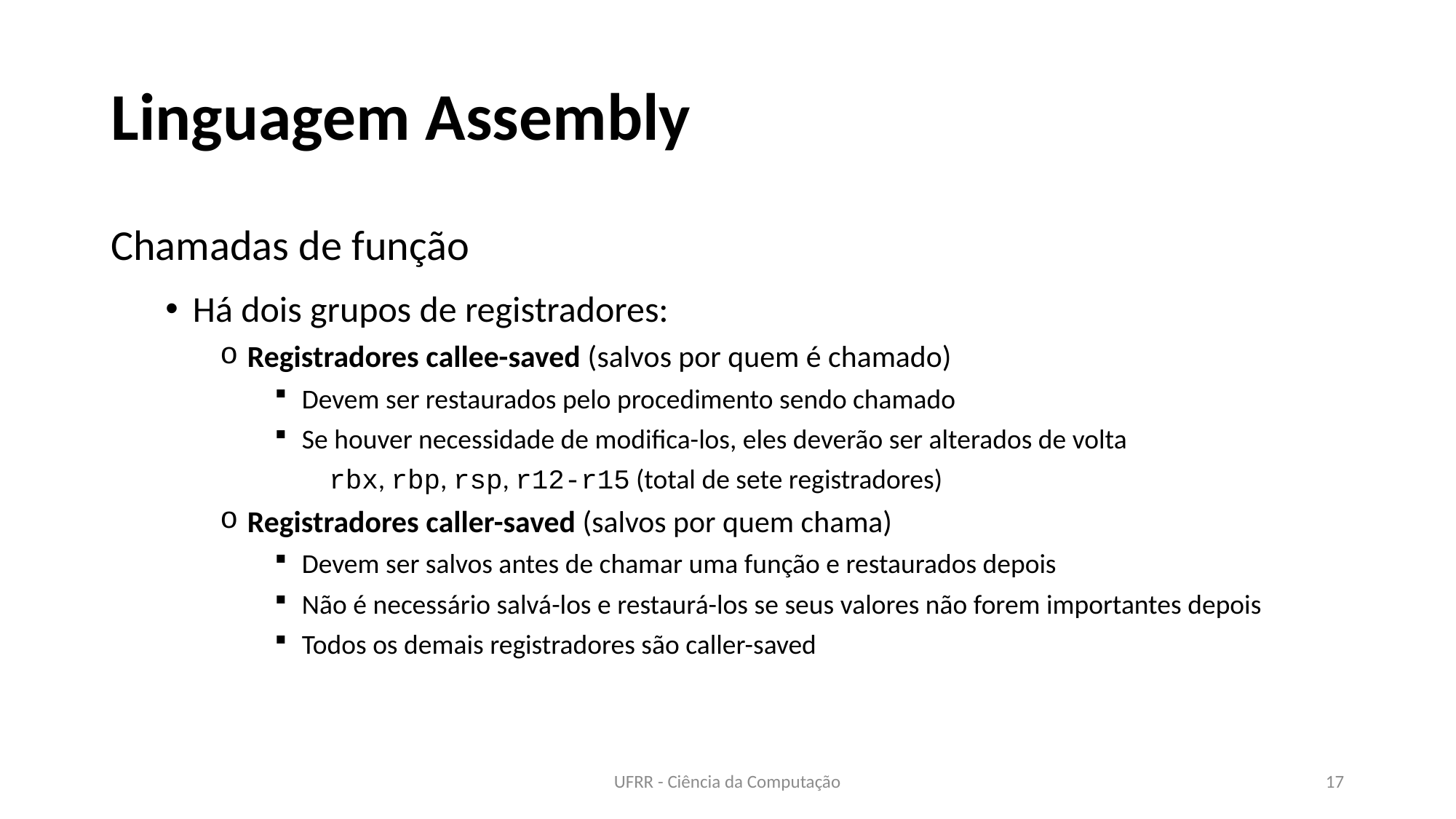

# Linguagem Assembly
Chamadas de função
Há dois grupos de registradores:
Registradores callee-saved (salvos por quem é chamado)
Devem ser restaurados pelo procedimento sendo chamado
Se houver necessidade de modifica-los, eles deverão ser alterados de volta
rbx, rbp, rsp, r12-r15 (total de sete registradores)
Registradores caller-saved (salvos por quem chama)
Devem ser salvos antes de chamar uma função e restaurados depois
Não é necessário salvá-los e restaurá-los se seus valores não forem importantes depois
Todos os demais registradores são caller-saved

UFRR - Ciência da Computação
17